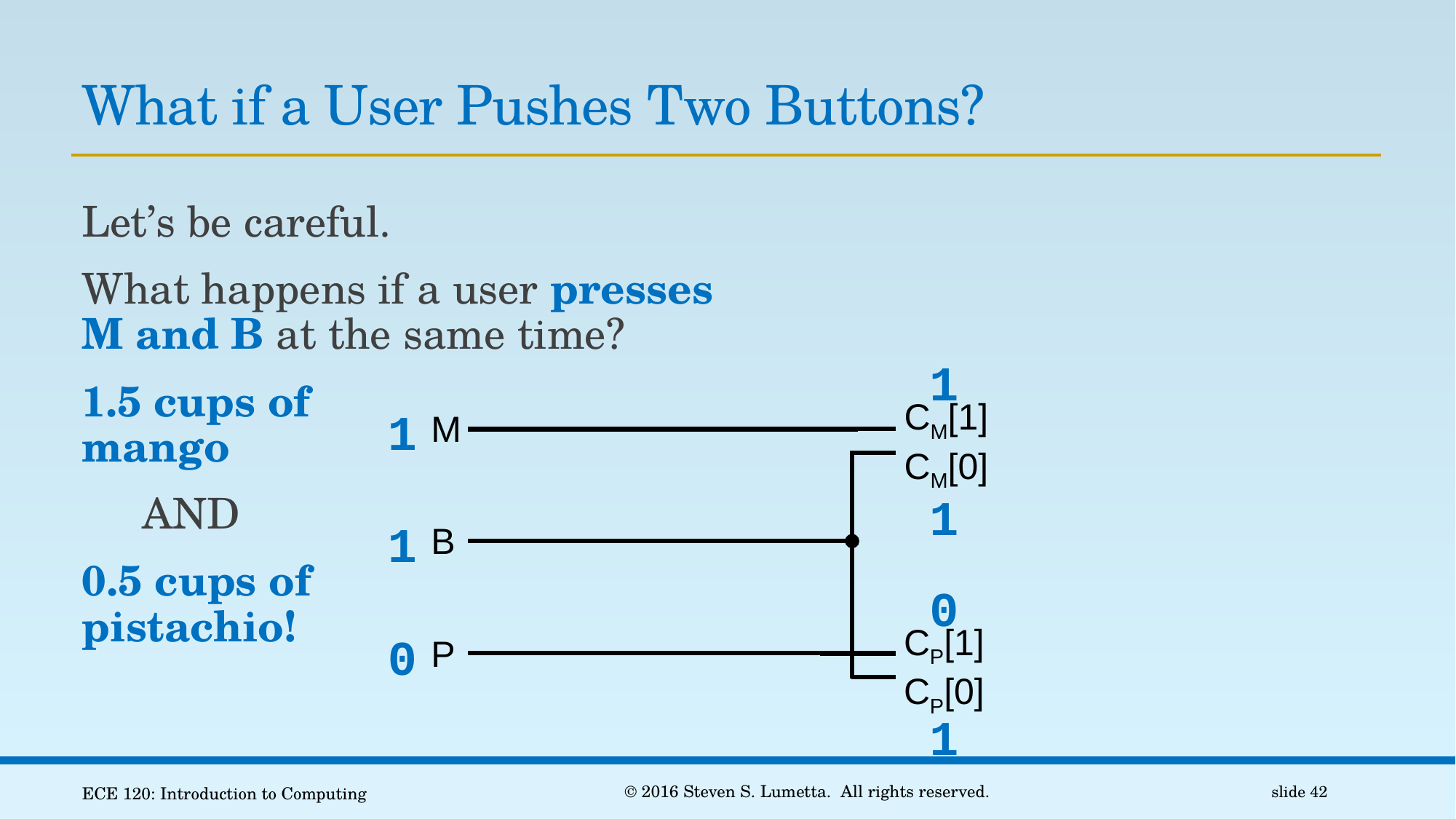

# What if a User Pushes Two Buttons?
Let’s be careful.
What happens if a user presses
M and B at the same time?
1.5 cups of
mango
      AND
0.5 cups of
pistachio!
1
CM[1]
CM[0]
1
1
0
M
1
B

0
CP[1]
CP[0]
P
1
ECE 120: Introduction to Computing
© 2016 Steven S. Lumetta.  All rights reserved.
slide 42